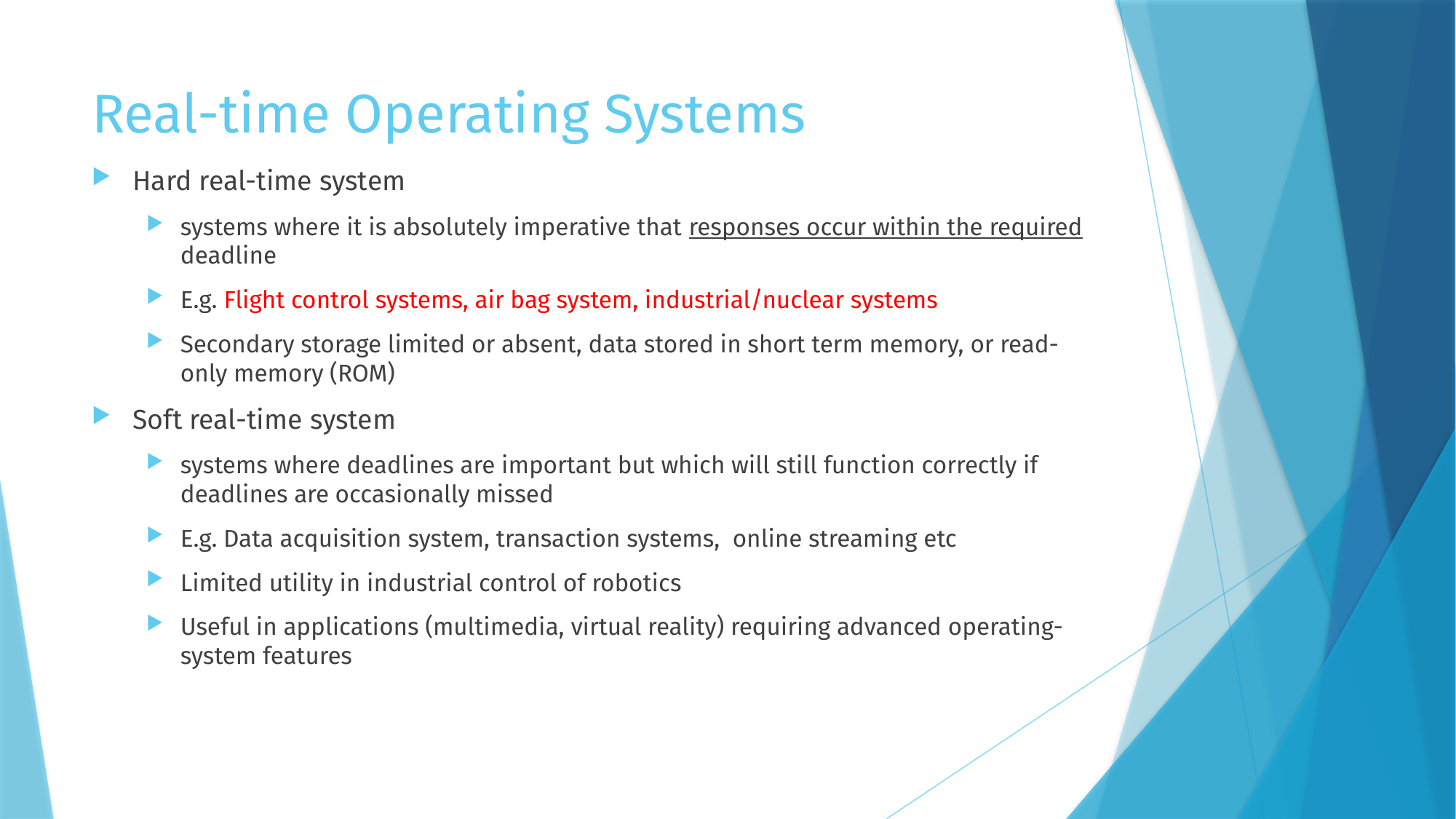

# Real-time Operating Systems
Hard real-time system
systems where it is absolutely imperative that responses occur within the required deadline
E.g. Flight control systems, air bag system, industrial/nuclear systems
Secondary storage limited or absent, data stored in short term memory, or read-only memory (ROM)
Soft real-time system
systems where deadlines are important but which will still function correctly if deadlines are occasionally missed
E.g. Data acquisition system, transaction systems,  online streaming etc
Limited utility in industrial control of robotics
Useful in applications (multimedia, virtual reality) requiring advanced operating-system features